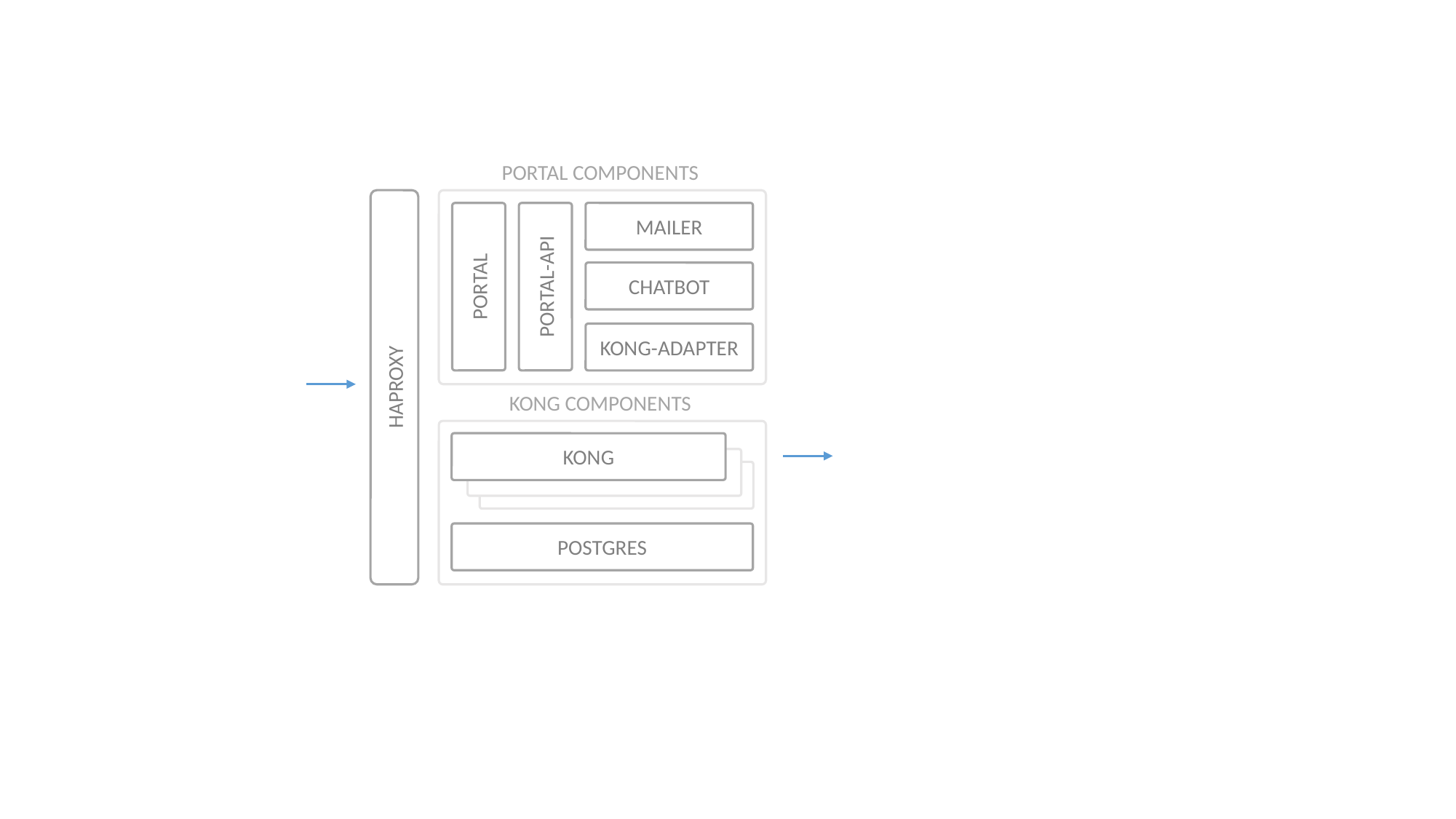

PORTAL COMPONENTS
HAPROXY

PORTAL
PORTAL-API
MAILER
CHATBOT
KONG-ADAPTER
KONG COMPONENTS

KONG
KONG
KONG
POSTGRES